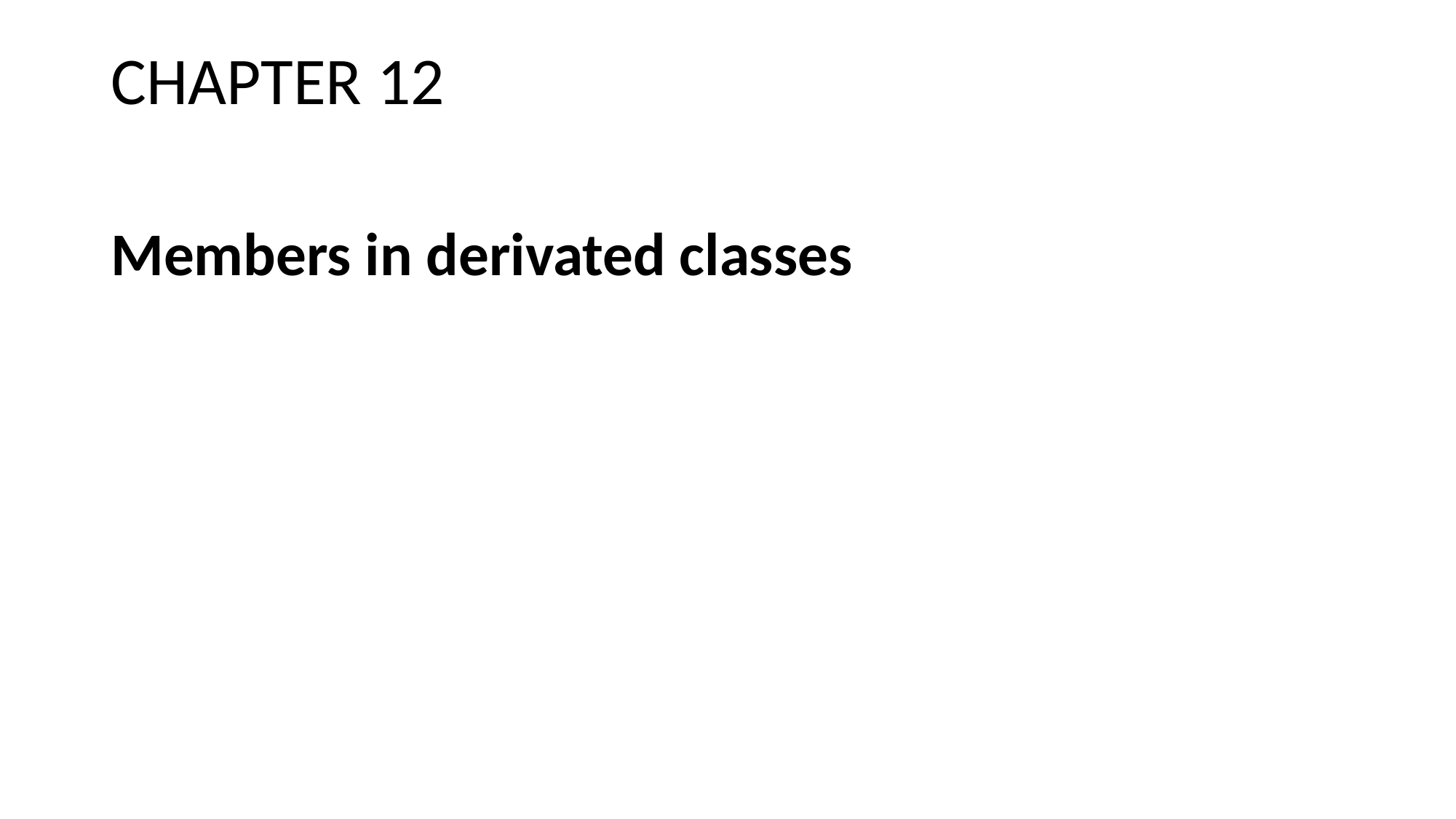

# CHAPTER 12
Members in derivated classes